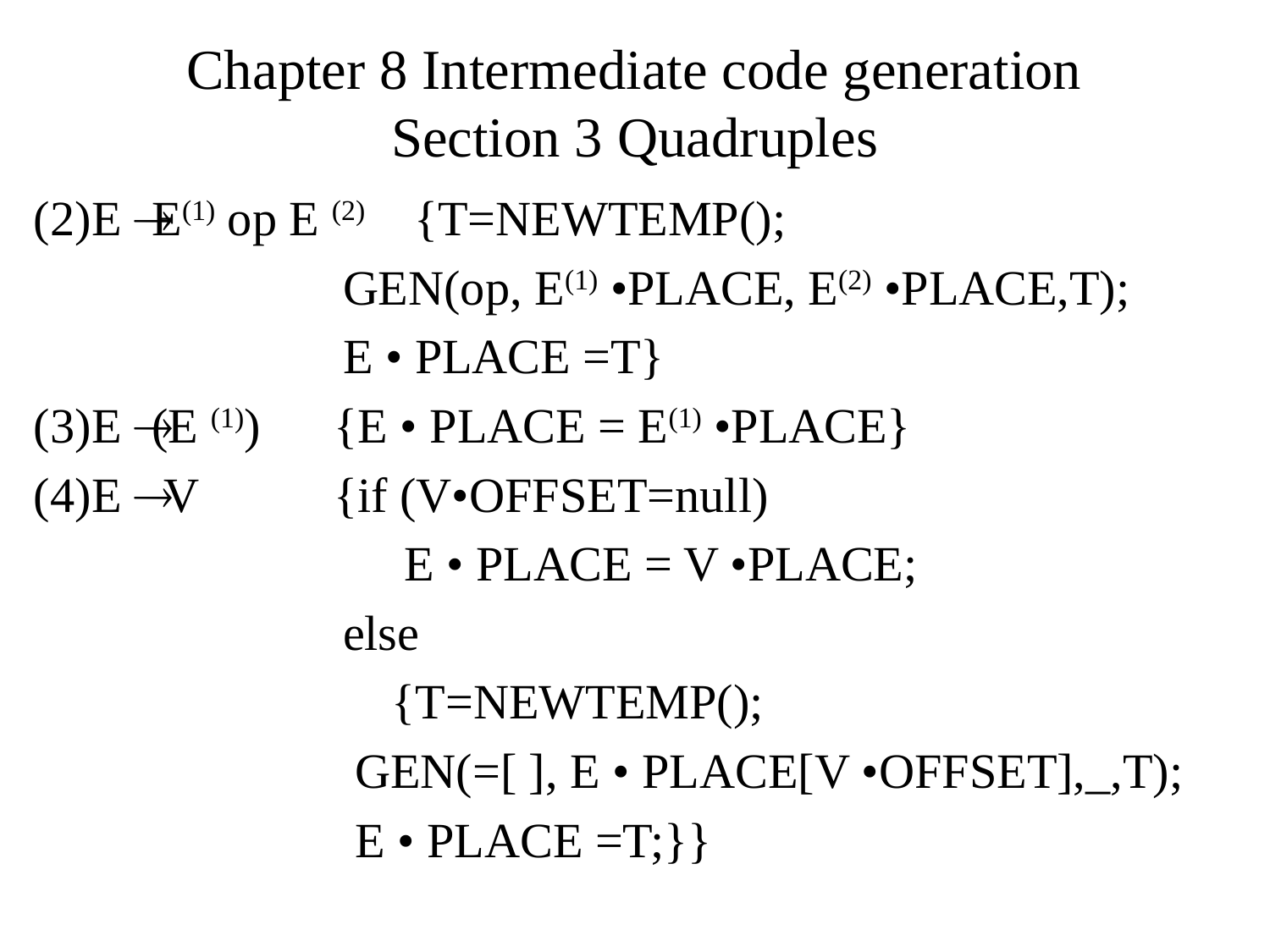

# Chapter 8 Intermediate code generation Section 3 Quadruples
(2)E →E(1) op E (2)    {T=NEWTEMP();
                    GEN(op, E(1) •PLACE, E(2) •PLACE,T);
                    E • PLACE =T}
(3)E →(E (1))      {E • PLACE = E(1) •PLACE}
(4)E → V           {if (V•OFFSET=null)
                         E • PLACE = V •PLACE;
                    else
                        {T=NEWTEMP();
                     GEN(=[ ], E • PLACE[V •OFFSET],_,T);
                     E • PLACE =T;}}